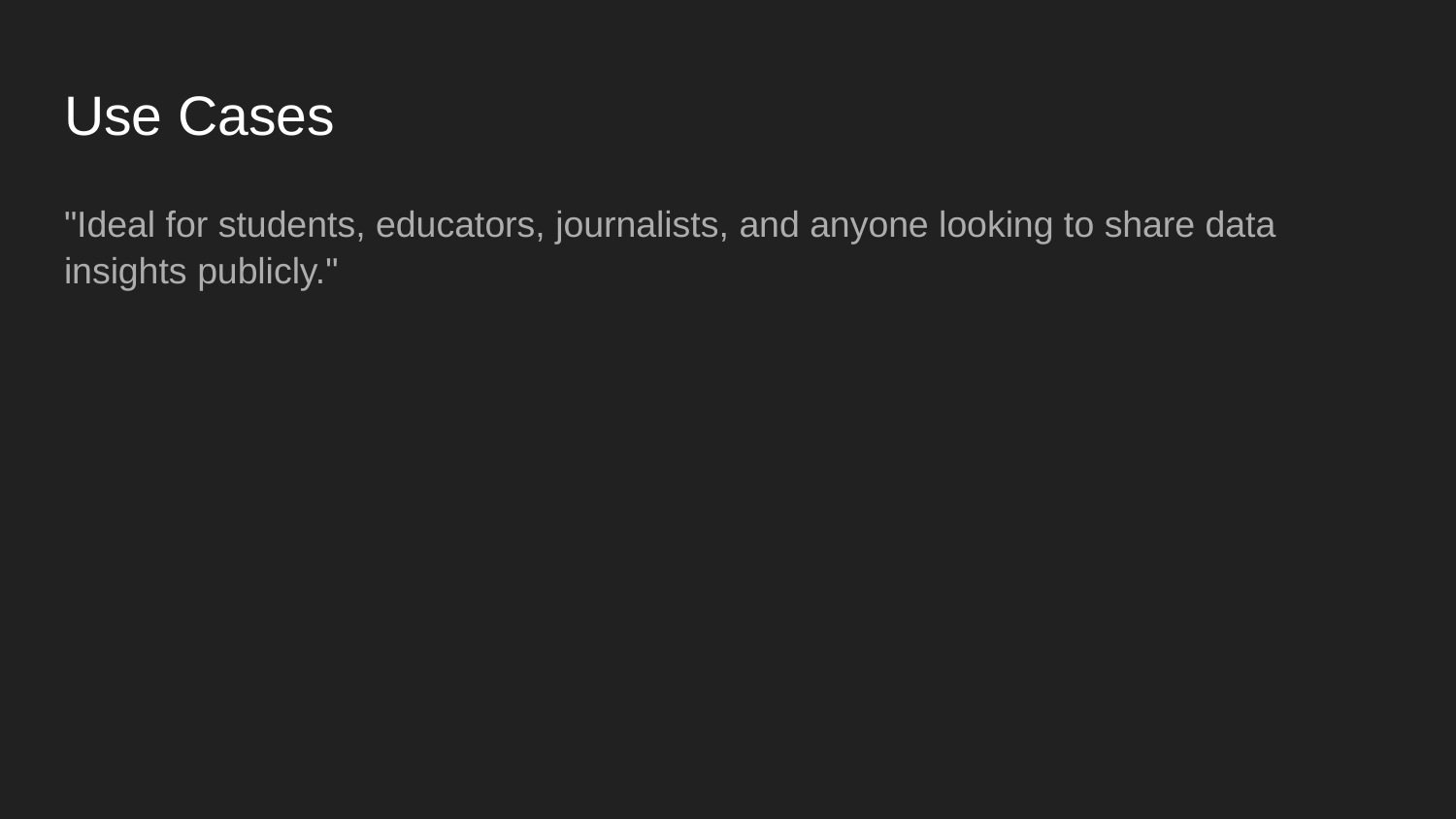

# Use Cases
"Ideal for students, educators, journalists, and anyone looking to share data insights publicly."